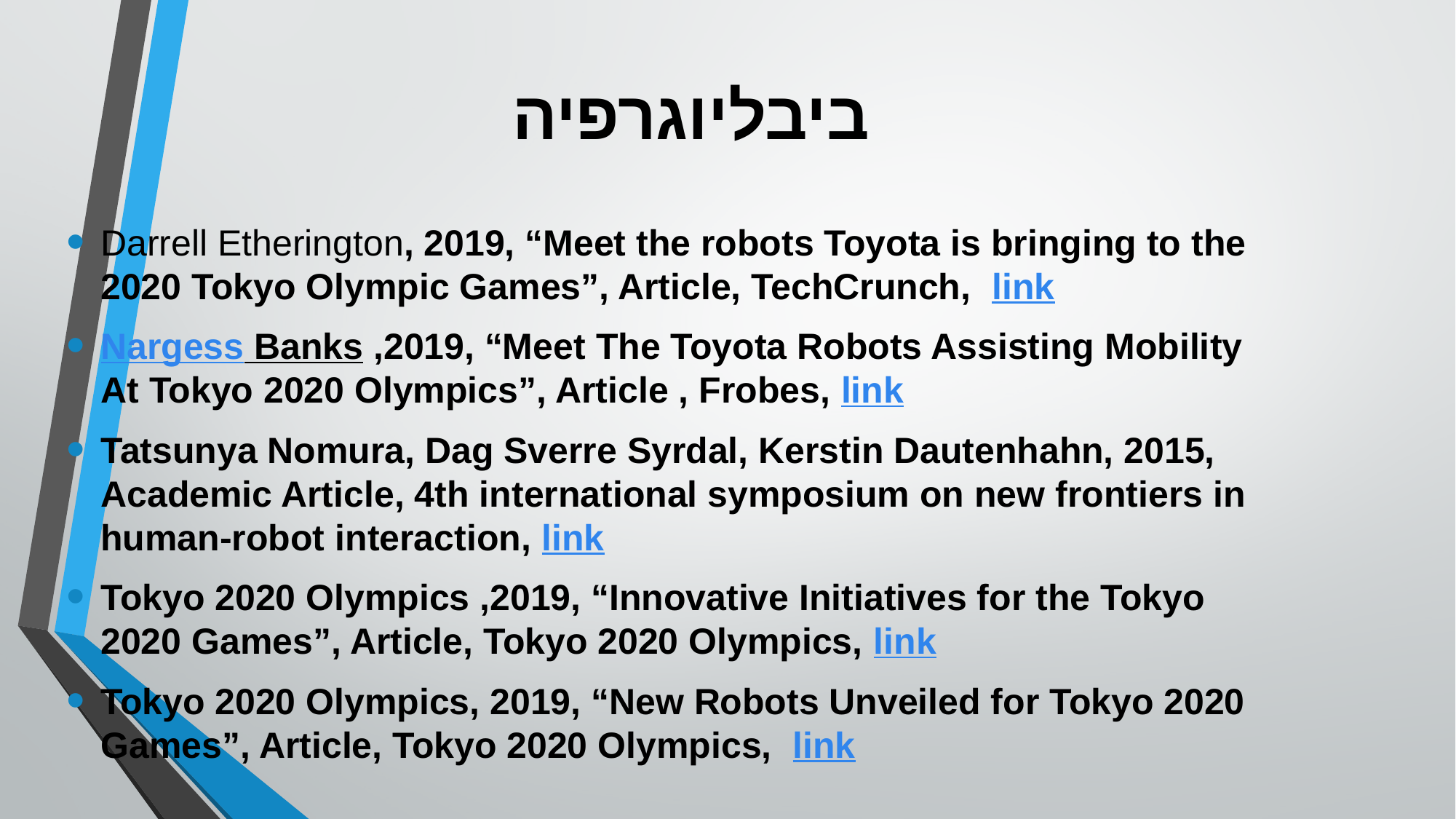

# ביבליוגרפיה
Darrell Etherington, 2019, “Meet the robots Toyota is bringing to the 2020 Tokyo Olympic Games”, Article, TechCrunch,  link
Nargess Banks ,2019, “Meet The Toyota Robots Assisting Mobility At Tokyo 2020 Olympics”, Article , Frobes, link
Tatsunya Nomura, Dag Sverre Syrdal, Kerstin Dautenhahn, 2015, Academic Article, 4th international symposium on new frontiers in human-robot interaction, link
Tokyo 2020 Olympics ,2019, “Innovative Initiatives for the Tokyo 2020 Games”, Article, Tokyo 2020 Olympics, link
Tokyo 2020 Olympics, 2019, “New Robots Unveiled for Tokyo 2020 Games”, Article, Tokyo 2020 Olympics,  link